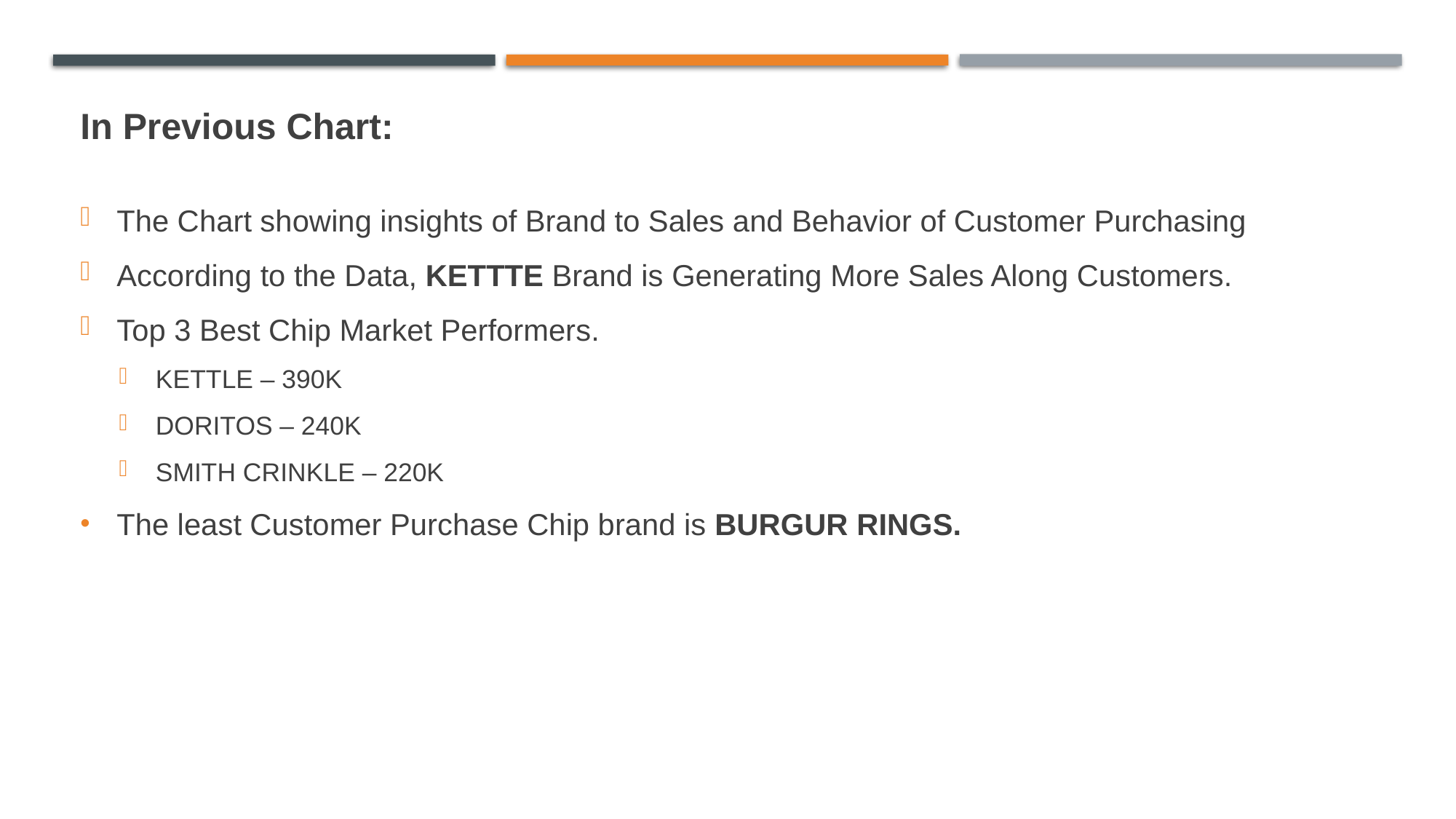

In Previous Chart:

The Chart showing insights of Brand to Sales and Behavior of Customer Purchasing
According to the Data, KETTTE Brand is Generating More Sales Along Customers.
Top 3 Best Chip Market Performers.
KETTLE – 390K
DORITOS – 240K
SMITH CRINKLE – 220K
The least Customer Purchase Chip brand is BURGUR RINGS.